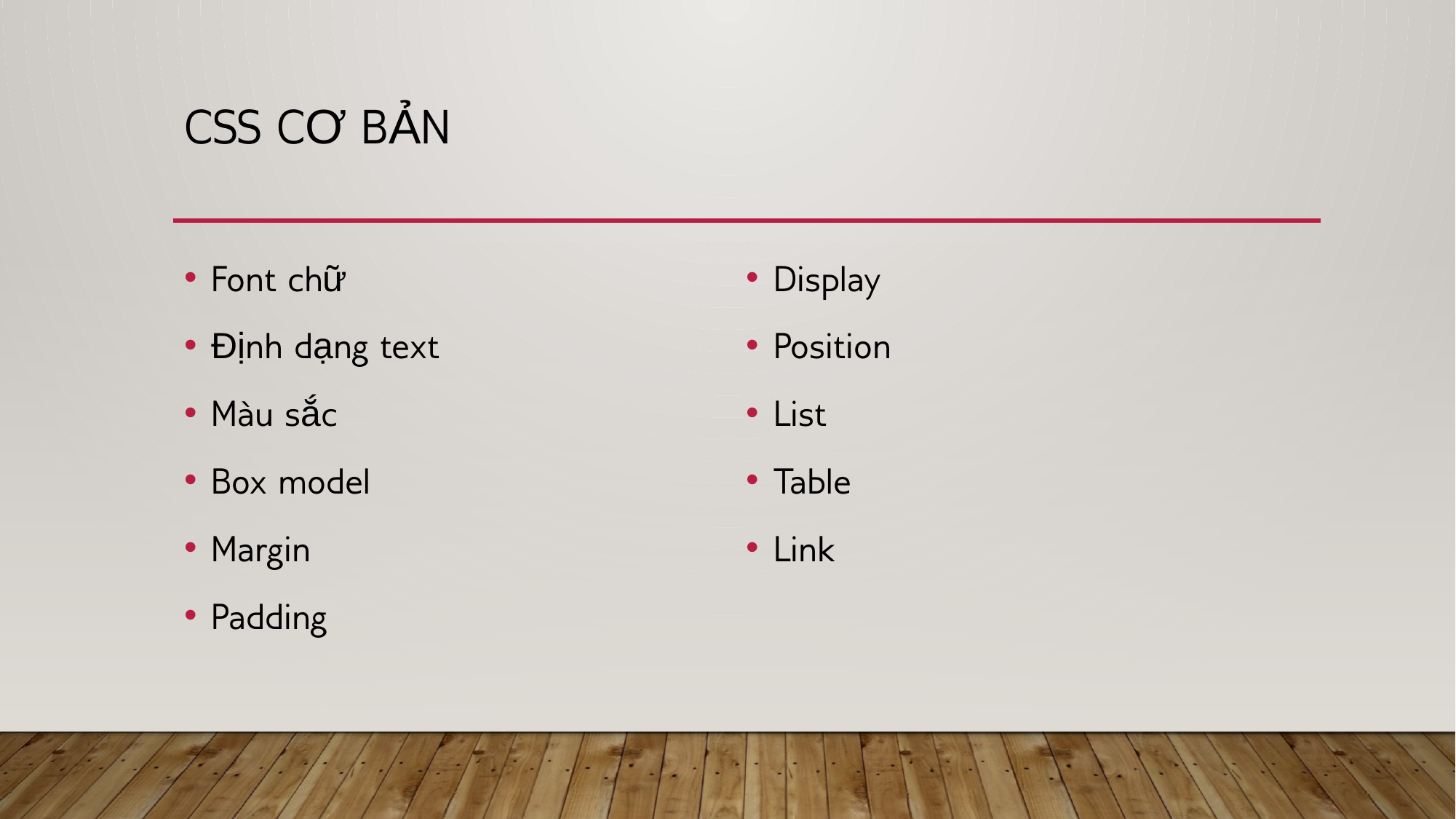

# CSS cơ bản
Font chữ
Định dạng text
Màu sắc
Box model
Margin
Padding
Display
Position
List
Table
Link